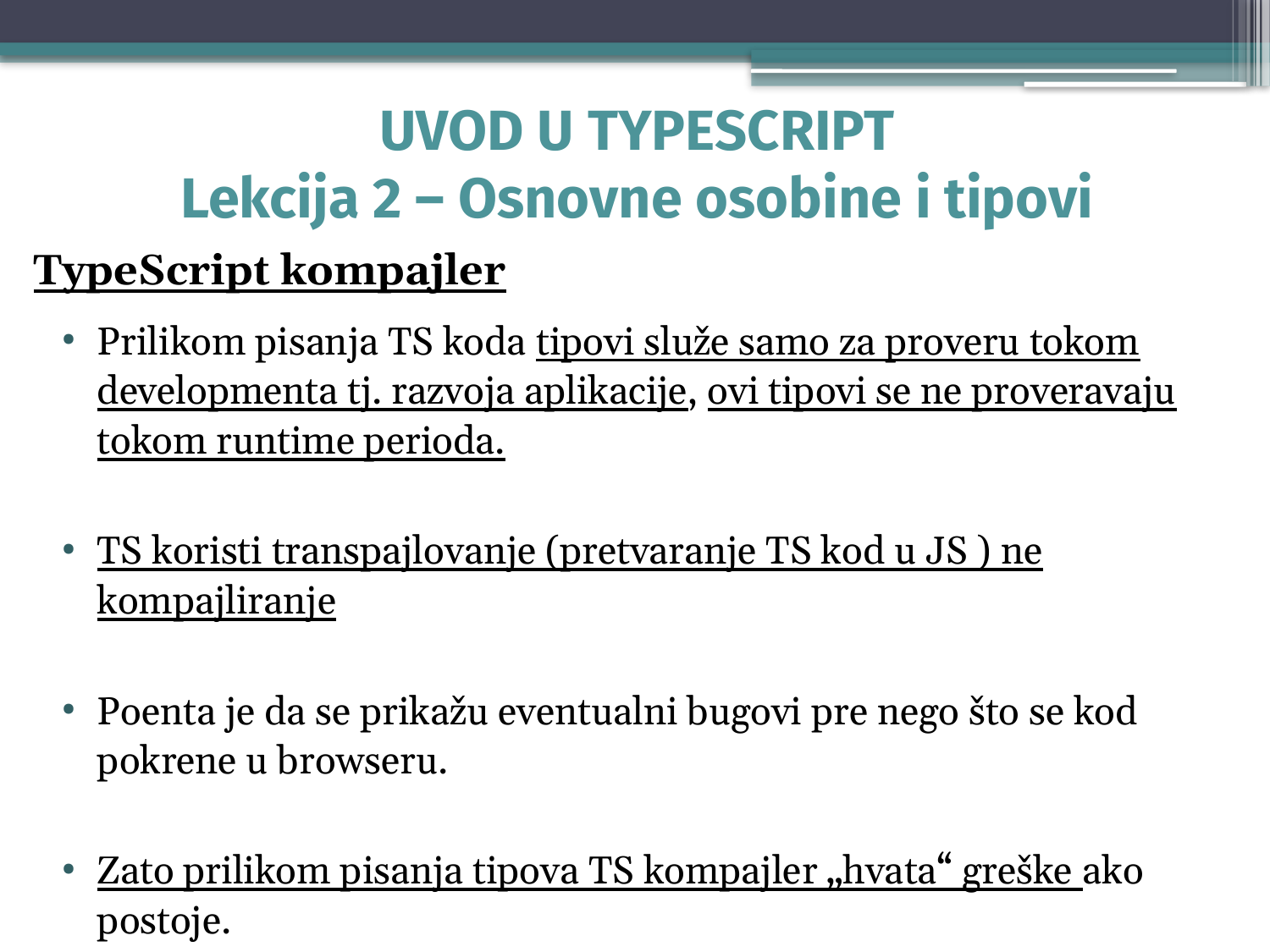

# UVOD U TYPESCRIPT Lekcija 2 – Osnovne osobine i tipovi
TypeScript kompajler
Prilikom pisanja TS koda tipovi služe samo za proveru tokom developmenta tj. razvoja aplikacije, ovi tipovi se ne proveravaju tokom runtime perioda.

TS koristi transpajlovanje (pretvaranje TS kod u JS ) ne kompajliranje

Poenta je da se prikažu eventualni bugovi pre nego što se kod pokrene u browseru.

Zato prilikom pisanja tipova TS kompajler „hvata“ greške ako postoje.